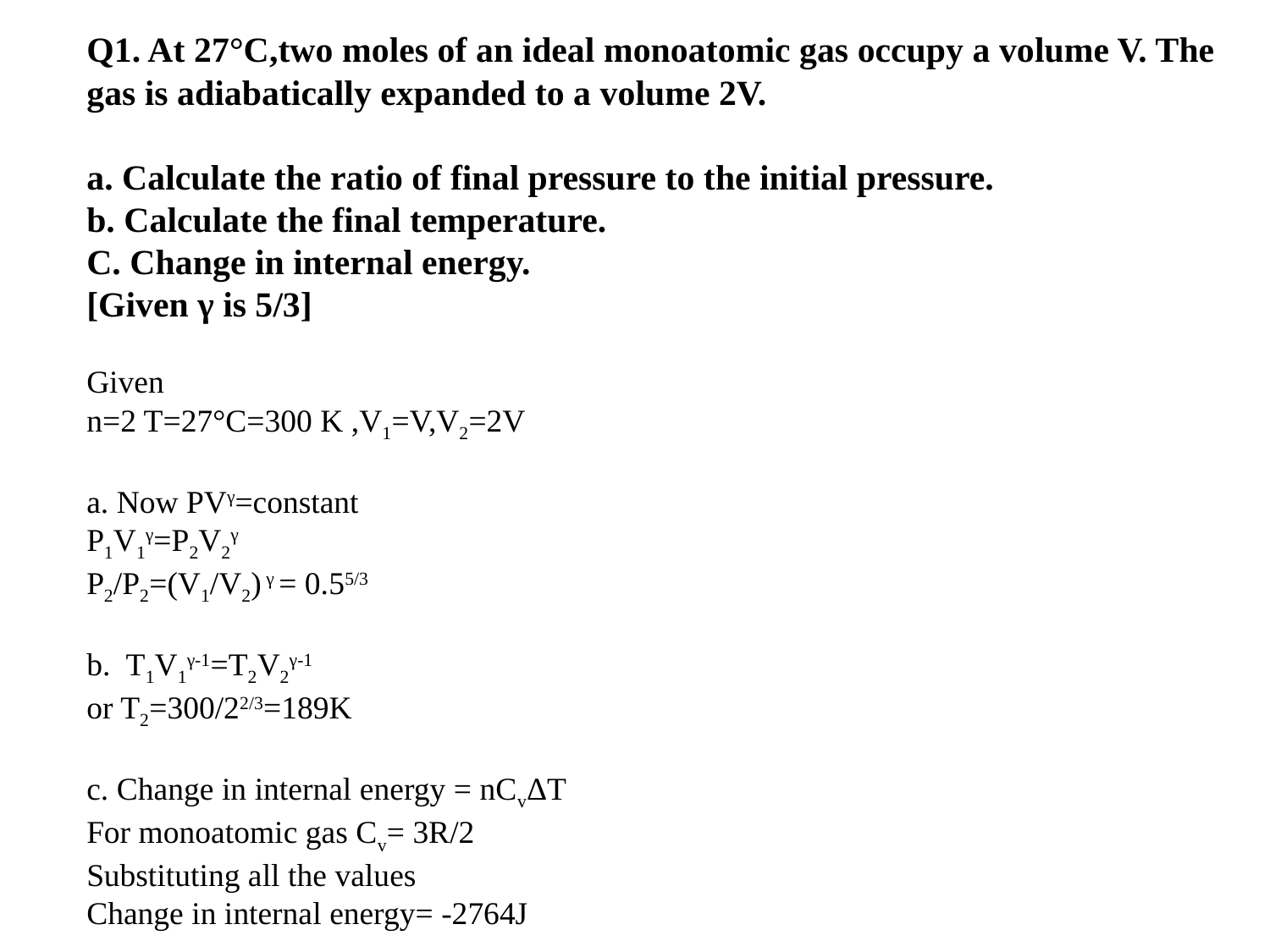

Q1. At 27°C,two moles of an ideal monoatomic gas occupy a volume V. The gas is adiabatically expanded to a volume 2V.
a. Calculate the ratio of final pressure to the initial pressure.
b. Calculate the final temperature.
C. Change in internal energy.
[Given γ is 5/3]

Given 
n=2 T=27°C=300 K ,V1=V,V2=2V
a. Now PVγ=constant
P1V1γ=P2V2γ
P2/P2=(V1/V2) γ = 0.55/3
b.  T1V1γ-1=T2V2γ-1
or T2=300/22/3=189K
c. Change in internal energy = nCvΔT
For monoatomic gas Cv= 3R/2
Substituting all the values
Change in internal energy= -2764J